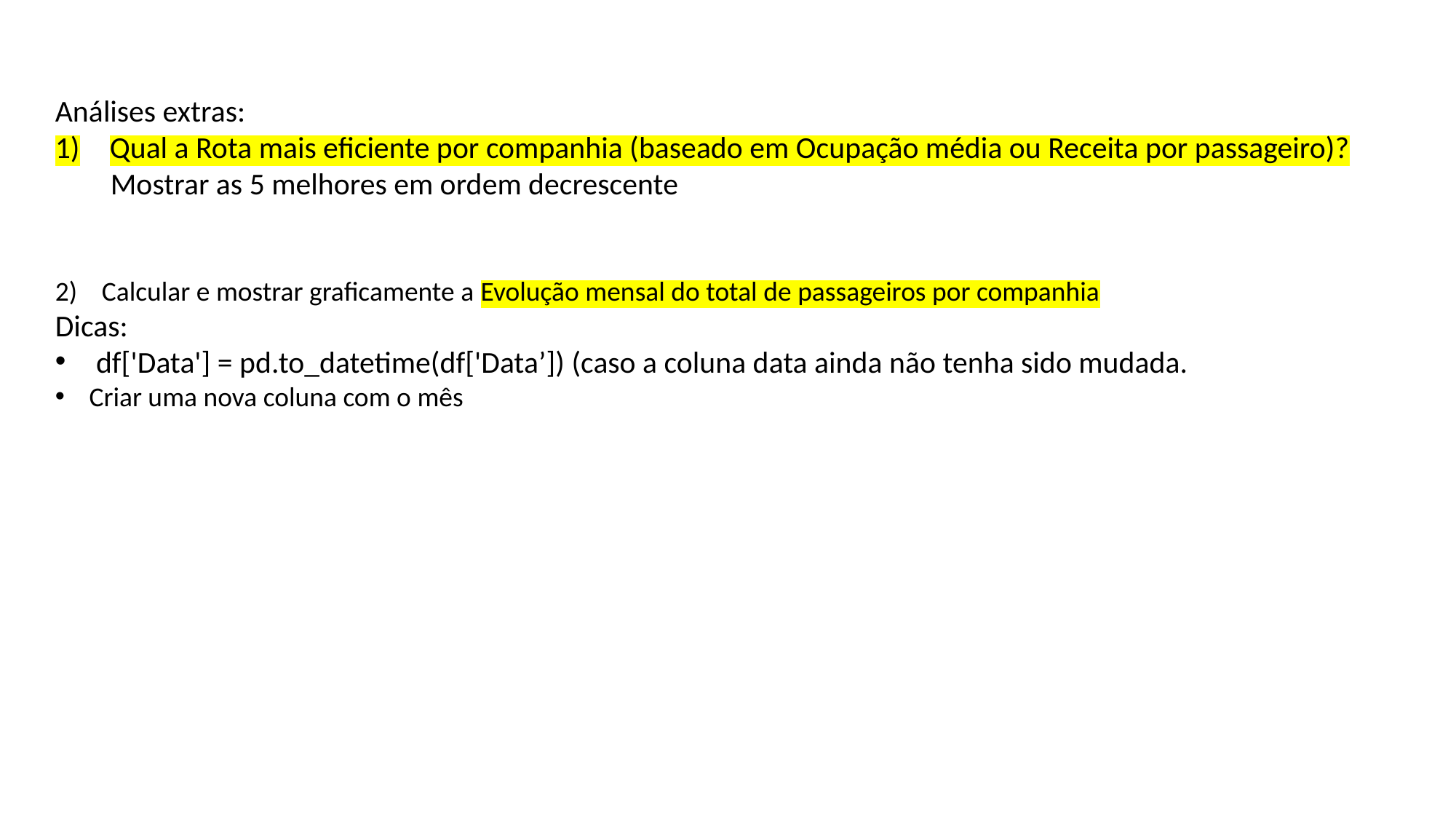

Análises extras:
Qual a Rota mais eficiente por companhia (baseado em Ocupação média ou Receita por passageiro)?
        Mostrar as 5 melhores em ordem decrescente

2)    Calcular e mostrar graficamente a Evolução mensal do total de passageiros por companhia
Dicas:
df['Data'] = pd.to_datetime(df['Data’]) (caso a coluna data ainda não tenha sido mudada.
Criar uma nova coluna com o mês